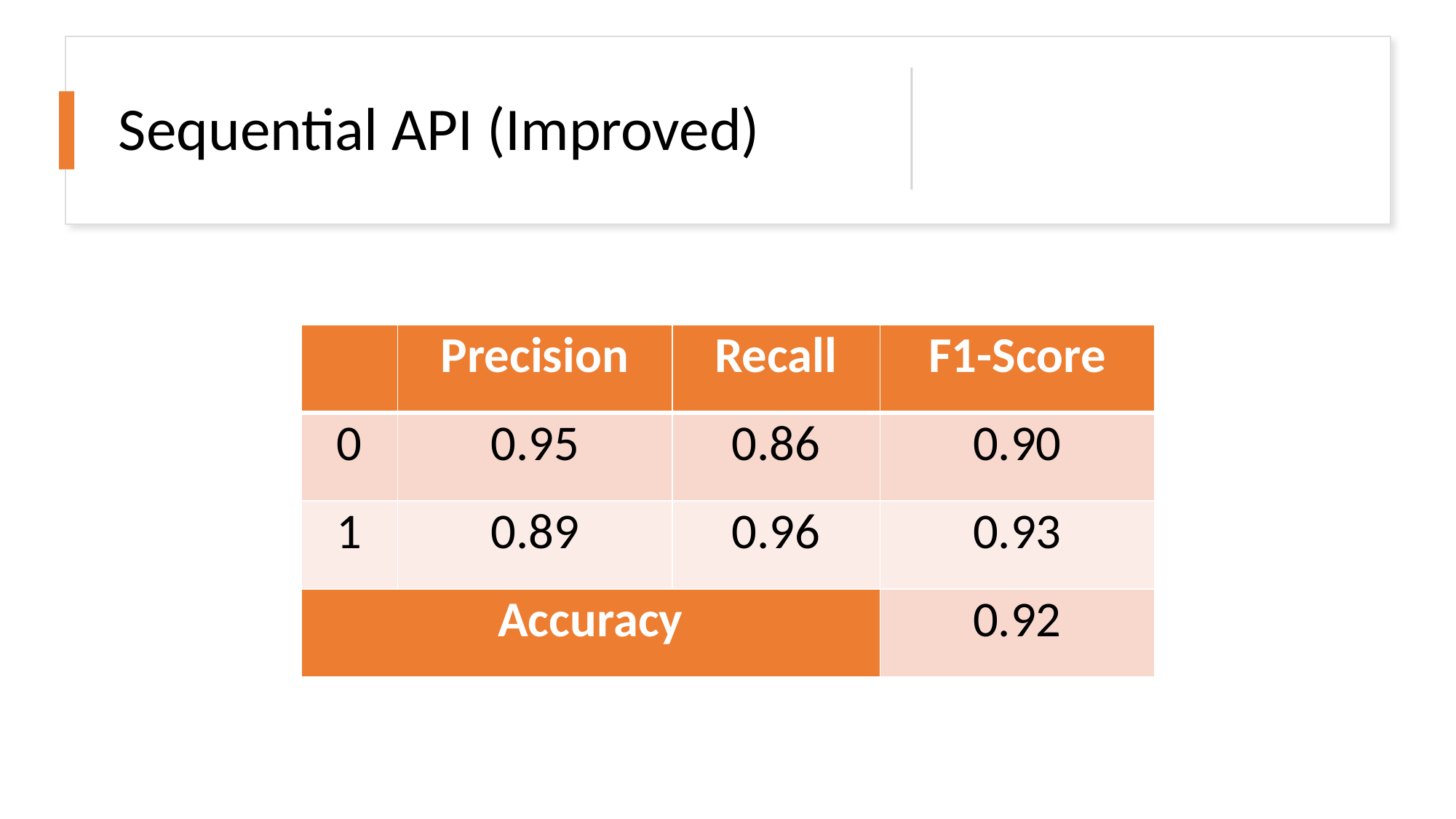

# Sequential API (Improved)

|  | Precision | Recall | F1-Score |
| --- | --- | --- | --- |
| 0 | 0.95 | 0.86 | 0.90 |
| 1 | 0.89 | 0.96 | 0.93 |
| Accuracy |  |  | 0.92 |